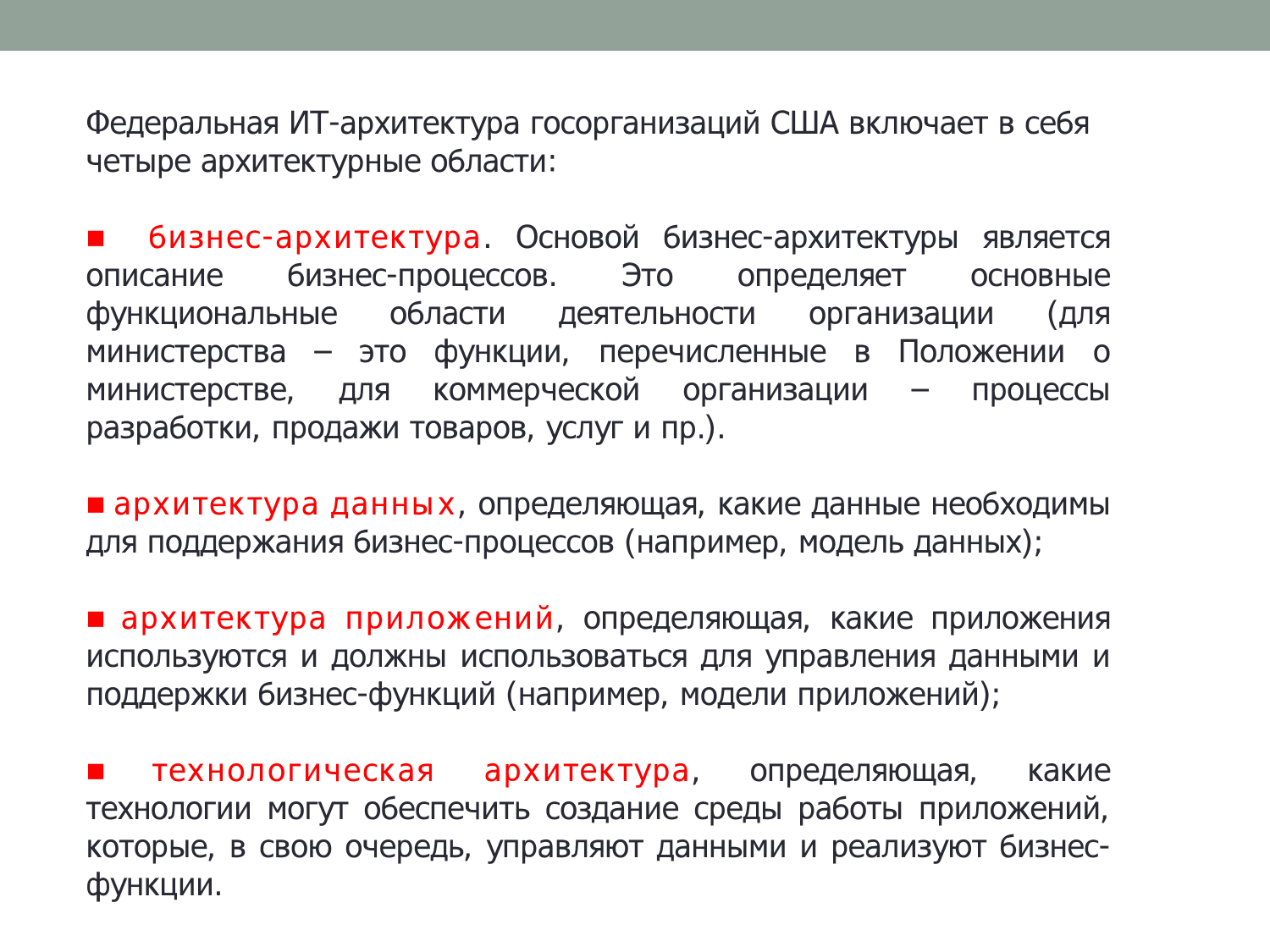

Федеральная ИТ-архитектура госорганизаций США включает в себя четыре архитектурные области:

■  бизнес-архитектура. Основой бизнес-архитектуры является описание бизнес-процессов. Это определяет основные функциональные области деятельности организации (для министерства – это функции, перечисленные в Положении о министерстве, для коммерческой организации – процессы разработки, продажи товаров, услуг и пр.).

■ архитектура данных, определяющая, какие данные необходимы для поддержания бизнес-процессов (например, модель данных);

■ архитектура приложений, определяющая, какие приложения используются и должны использоваться для управления данными и поддержки бизнес-функций (например, модели приложений);

■ технологическая архитектура, определяющая, какие технологии могут обеспечить создание среды работы приложений, которые, в свою очередь, управляют данными и реализуют бизнес-функции.